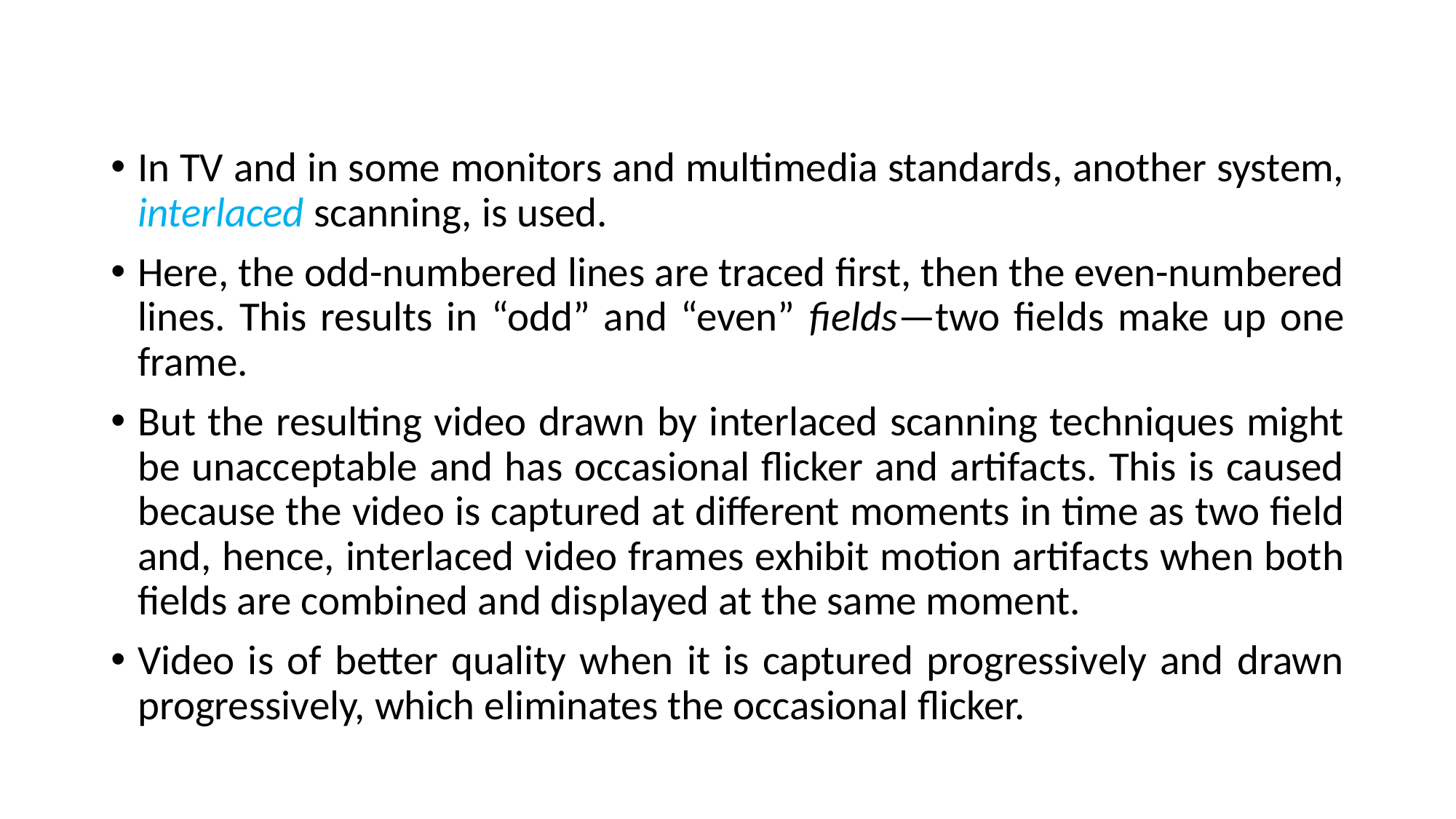

In TV and in some monitors and multimedia standards, another system, interlaced scanning, is used.
Here, the odd-numbered lines are traced first, then the even-numbered lines. This results in “odd” and “even” fields—two fields make up one frame.
But the resulting video drawn by interlaced scanning techniques might be unacceptable and has occasional flicker and artifacts. This is caused because the video is captured at different moments in time as two field and, hence, interlaced video frames exhibit motion artifacts when both fields are combined and displayed at the same moment.
Video is of better quality when it is captured progressively and drawn progressively, which eliminates the occasional flicker.